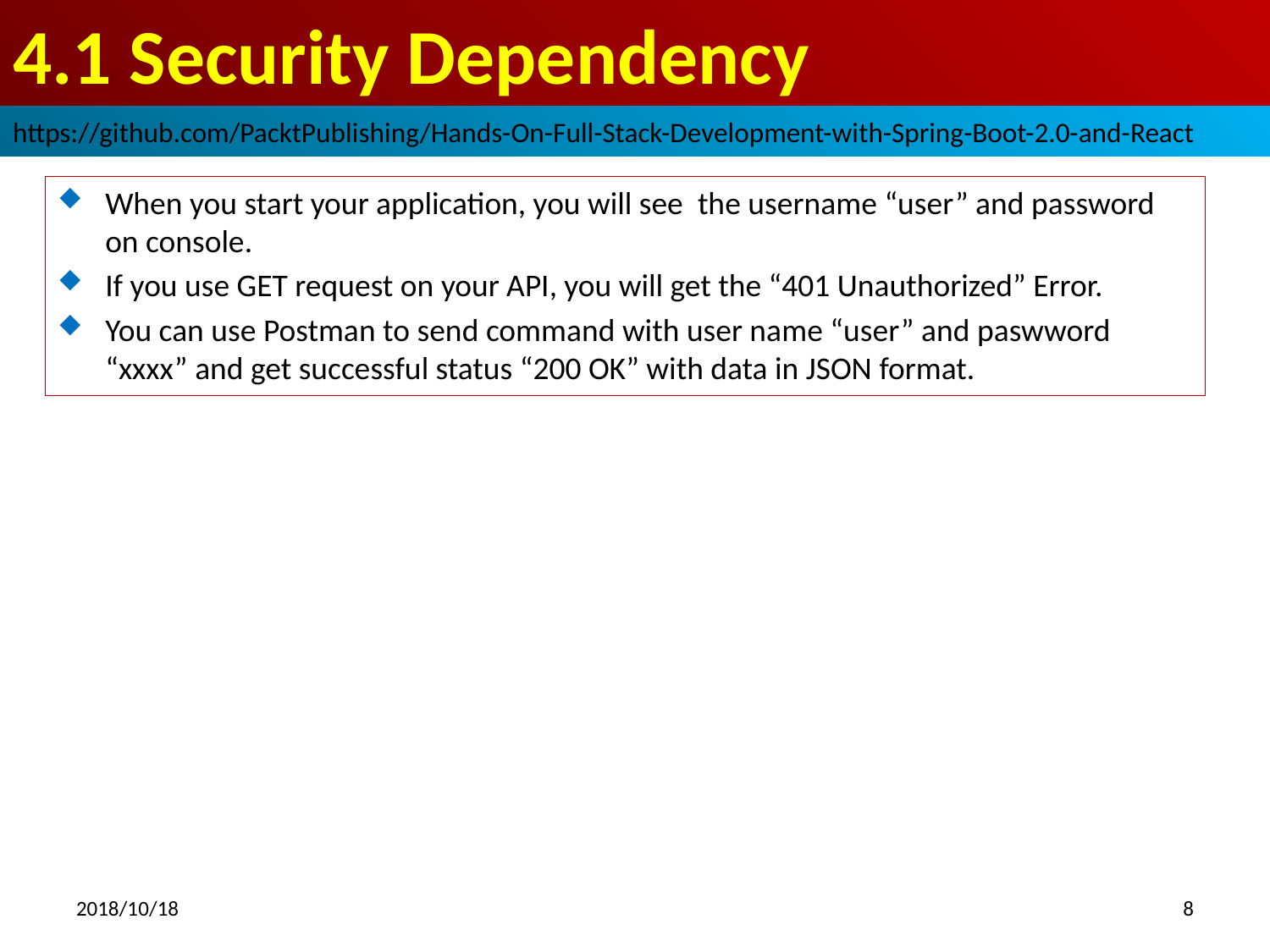

# 4.1 Security Dependency
https://github.com/PacktPublishing/Hands-On-Full-Stack-Development-with-Spring-Boot-2.0-and-React
When you start your application, you will see  the username “user” and password on console.
If you use GET request on your API, you will get the “401 Unauthorized” Error.
You can use Postman to send command with user name “user” and paswword “xxxx” and get successful status “200 OK” with data in JSON format.

2018/10/18
8